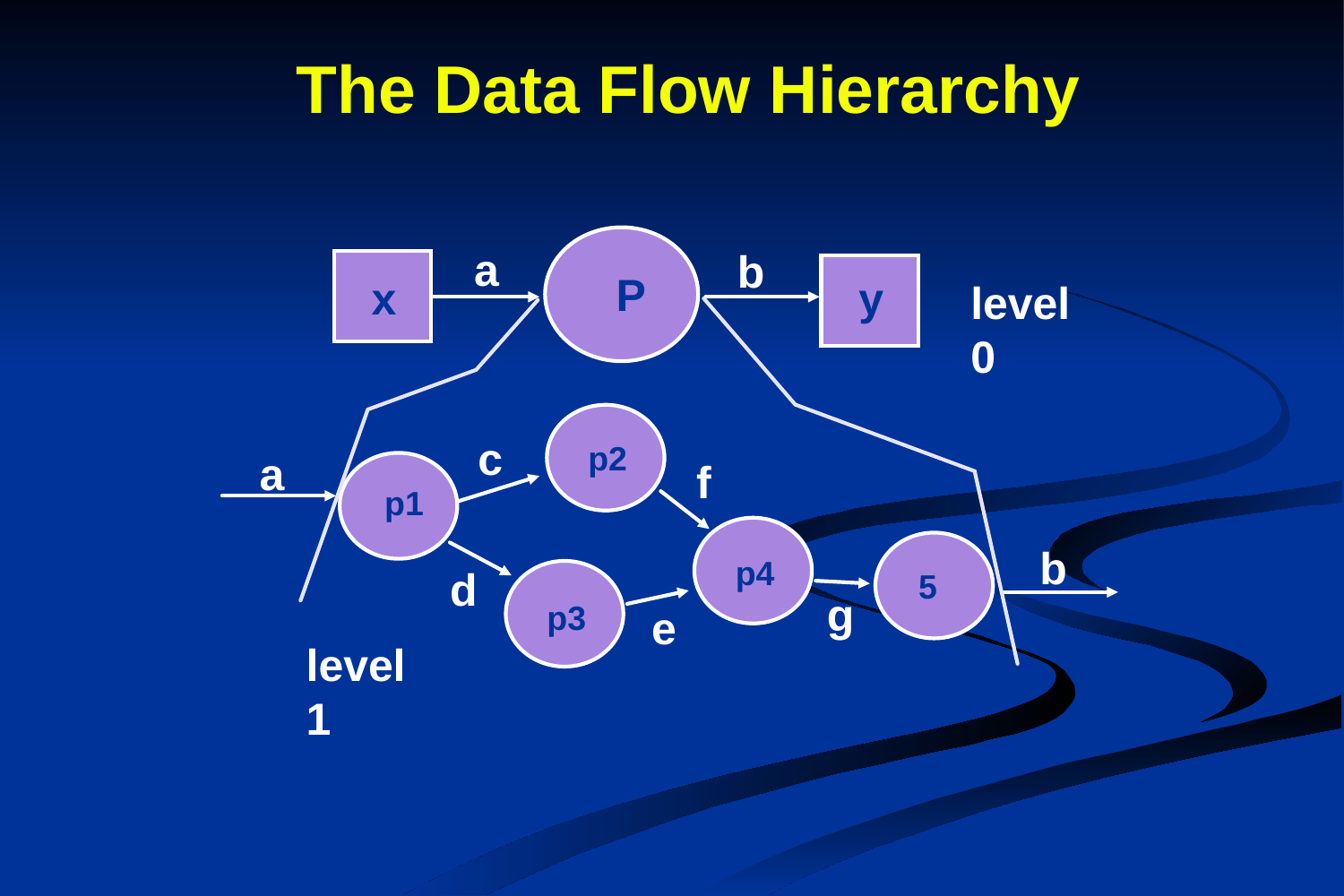

# The Data Flow Hierarchy

a
b

P
x
y
level 0

c
p2
a
f

p1

b
p4
d
5

g
p3
e
level 1